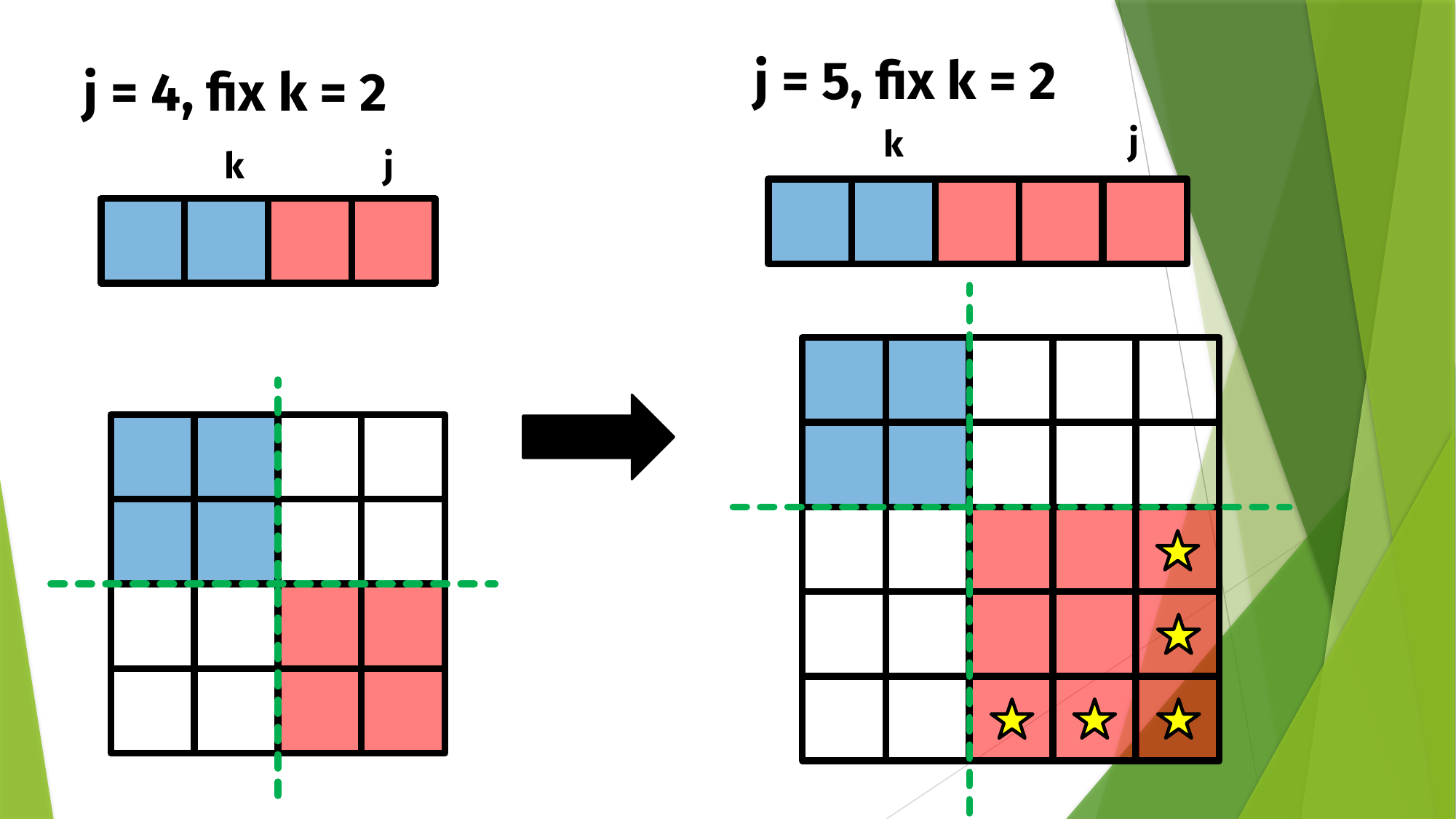

j = 5, fix k = 2
j = 4, fix k = 2
j
k
j
k